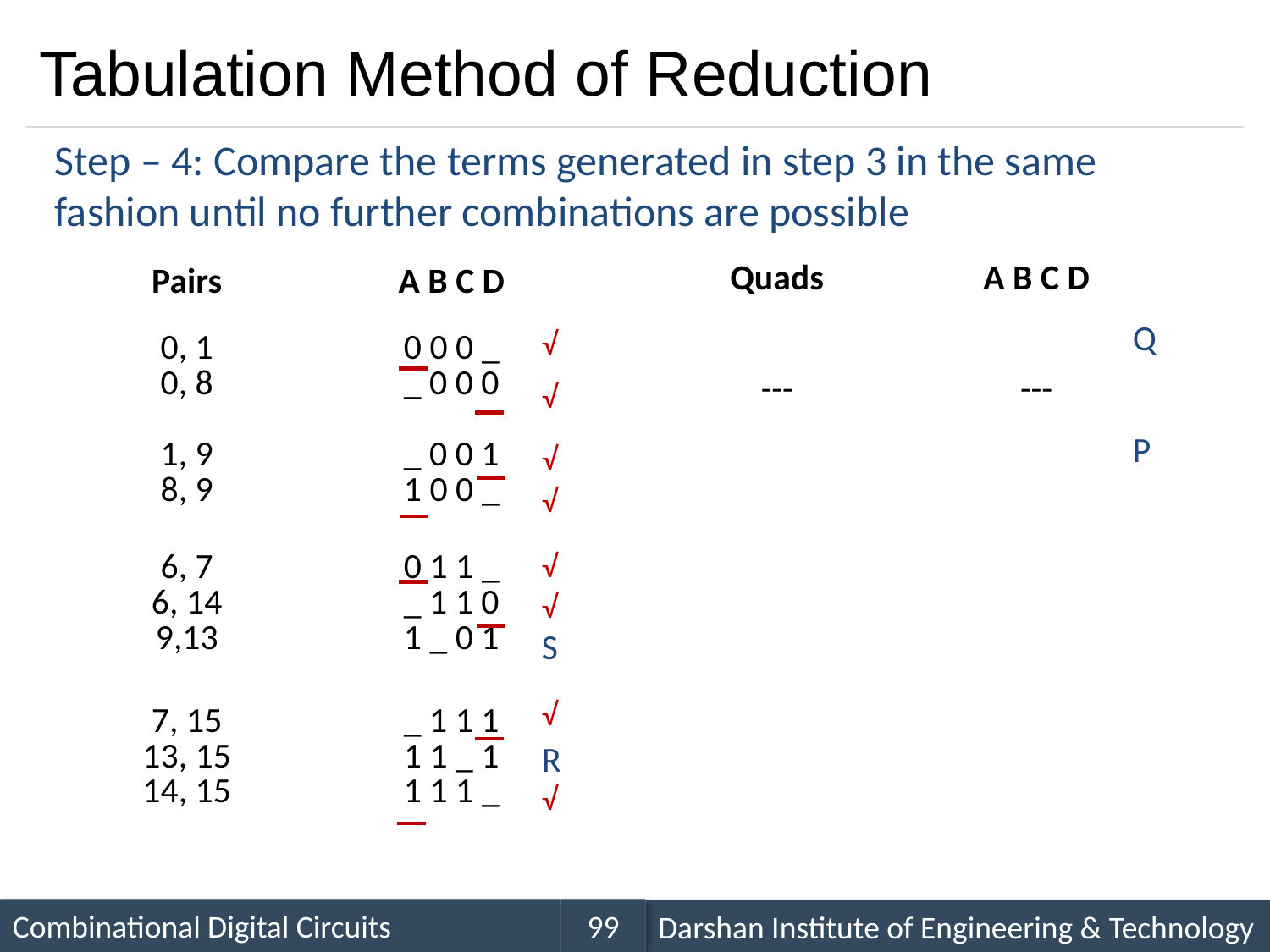

# Tabulation Method of Reduction
Step – 4: Compare the terms generated in step 3 in the same fashion until no further combinations are possible
| Pairs | A B C D |
| --- | --- |
| 0, 1 0, 8 | 0 0 0 \_ \_ 0 0 0 |
| 1, 9 8, 9 | \_ 0 0 1 1 0 0 \_ |
| 6, 7 6, 14 9,13 | 0 1 1 \_ \_ 1 1 0 1 \_ 0 1 |
| 7, 15 13, 15 14, 15 | \_ 1 1 1 1 1 \_ 1 1 1 1 \_ |
| Quads | A B C D |
| --- | --- |
| 0, 1, 8, 9 | \_ 0 0 \_ |
| --- | --- |
| 6, 7, 14, 15 | \_ 1 1 \_ |
Q

√
√
P

√
√
√
√
S
√
R
√